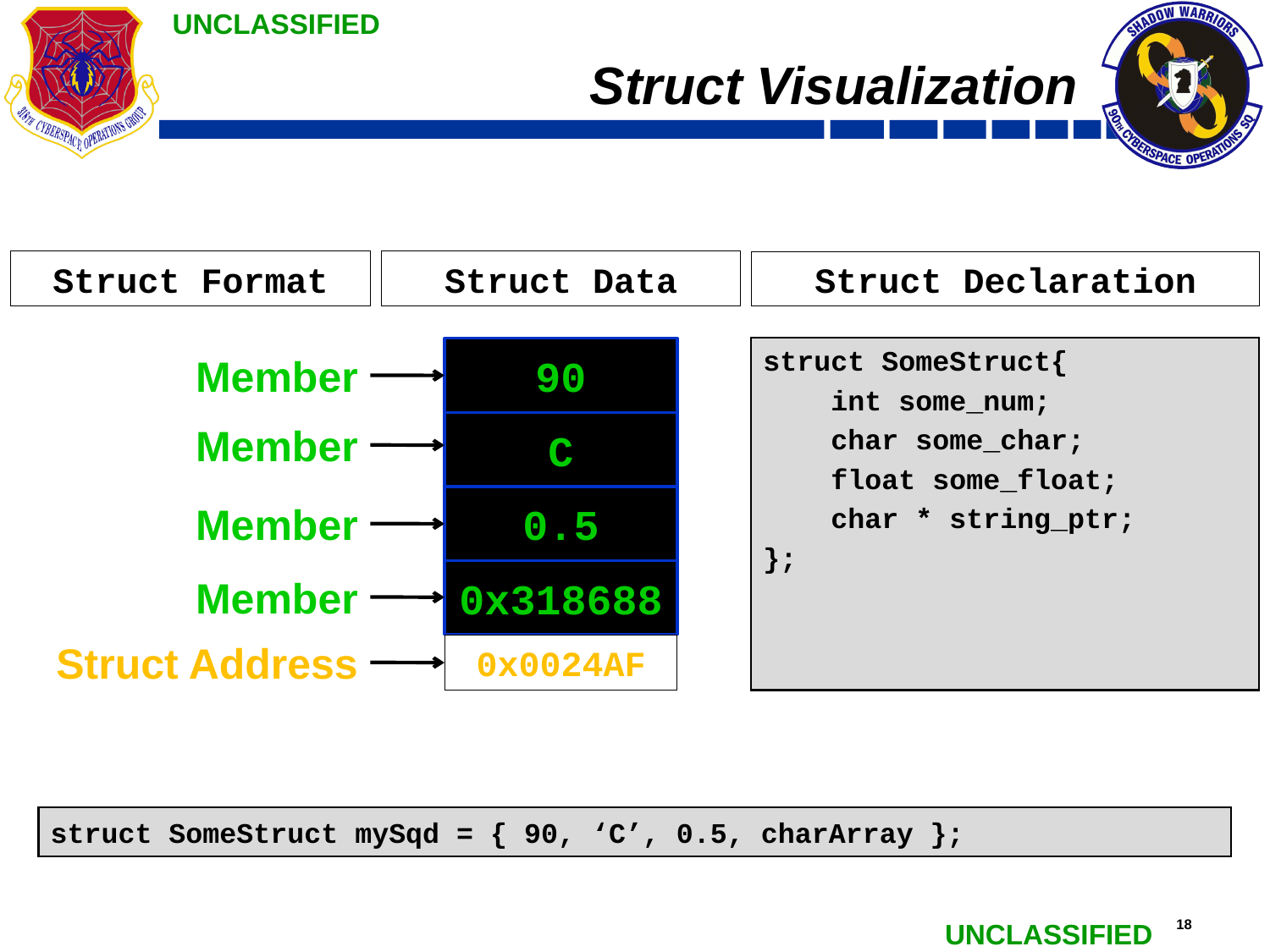

# Struct Visualization
Struct Format
Struct Data
Struct Declaration
struct SomeStruct{
    int some_num;
    char some_char;
    float some_float;
    char * string_ptr;
};

90
Member
C
Member
0.5
Member
0x318688
Member
Struct Address
0x0024AF
struct SomeStruct mySqd = { 90, ‘C’, 0.5, charArray };